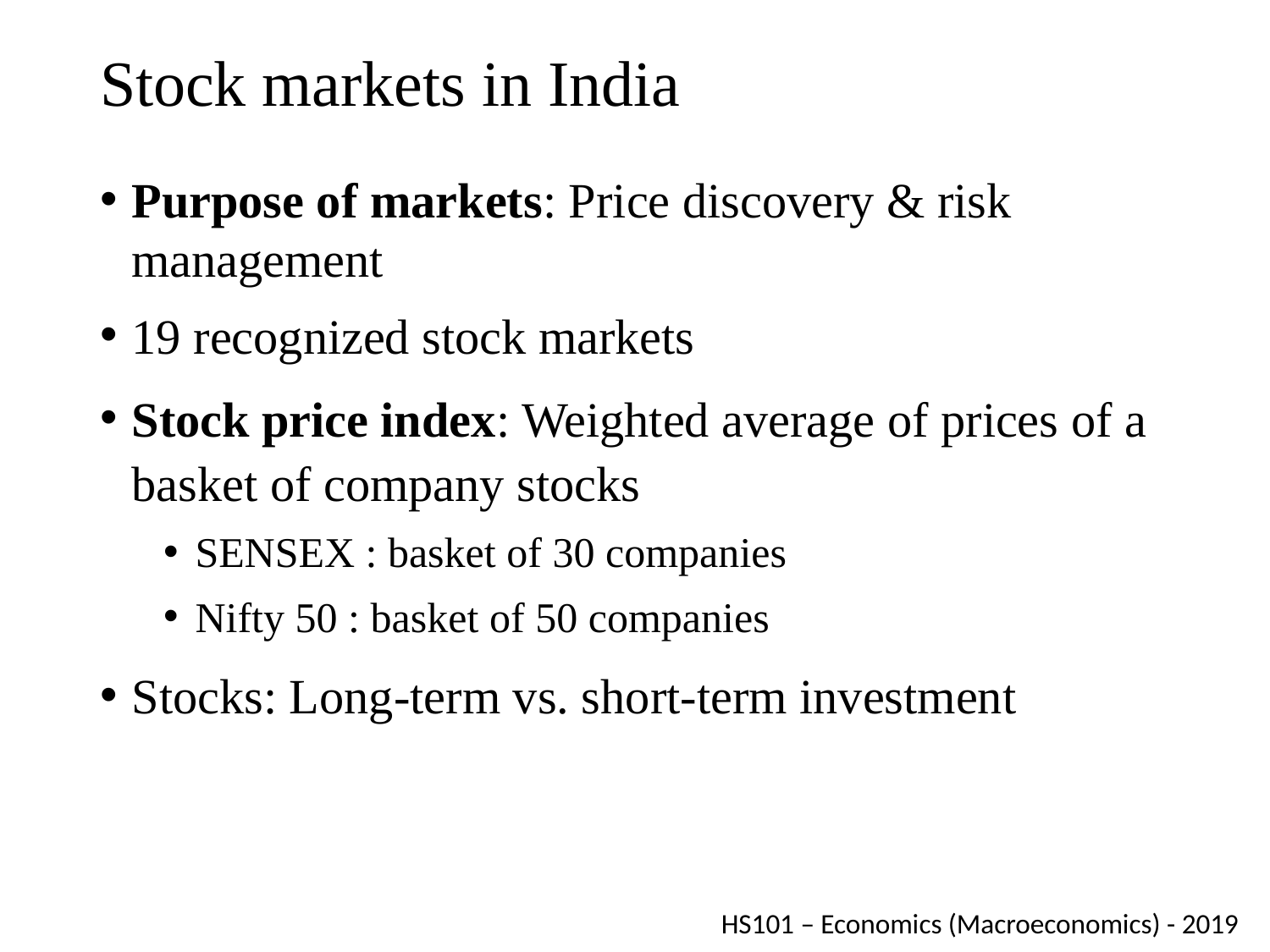

# Stock markets in India
Purpose of markets: Price discovery & risk management
19 recognized stock markets
Stock price index: Weighted average of prices of a basket of company stocks
SENSEX : basket of 30 companies
Nifty 50 : basket of 50 companies
Stocks: Long-term vs. short-term investment
HS101 – Economics (Macroeconomics) - 2019